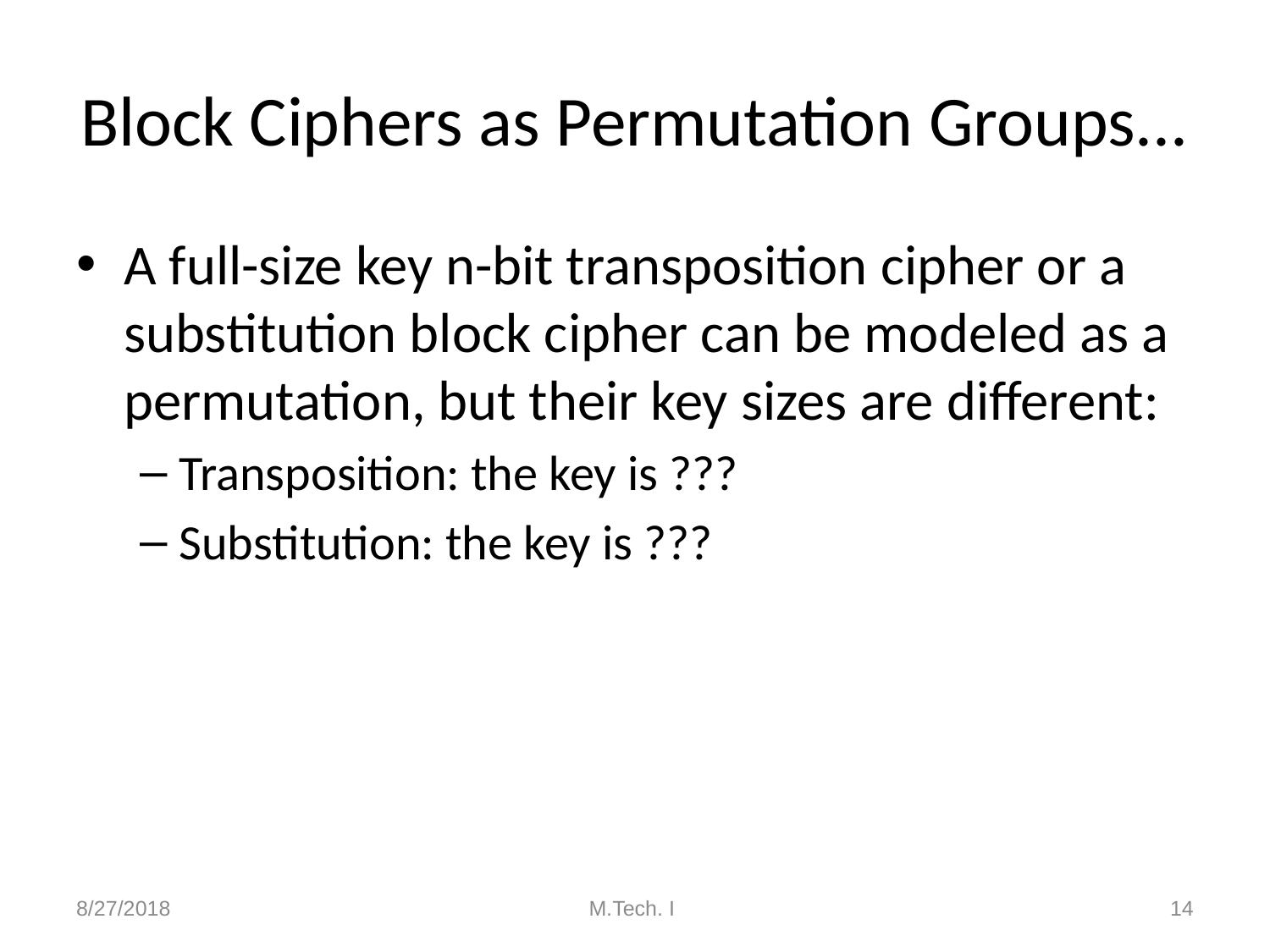

# Block Ciphers as Permutation Groups...
A full-size key n-bit transposition cipher or a substitution block cipher can be modeled as a permutation, but their key sizes are different:
Transposition: the key is ???
Substitution: the key is ???

8/27/2018
M.Tech. I
14